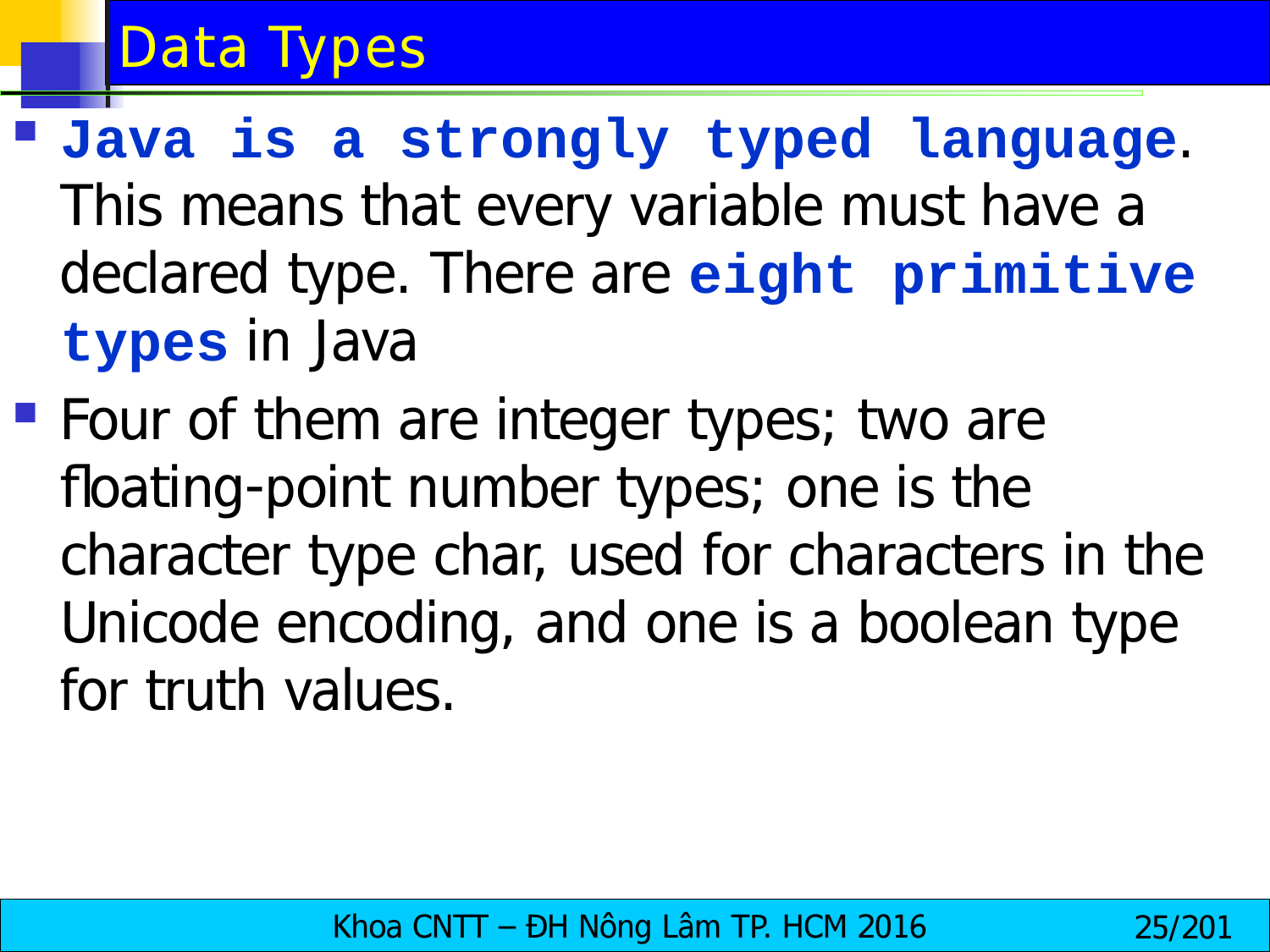

# Data Types
Java is a strongly typed language. This means that every variable must have a declared type. There are eight primitive types in Java
Four of them are integer types; two are floating-point number types; one is the character type char, used for characters in the Unicode encoding, and one is a boolean type for truth values.